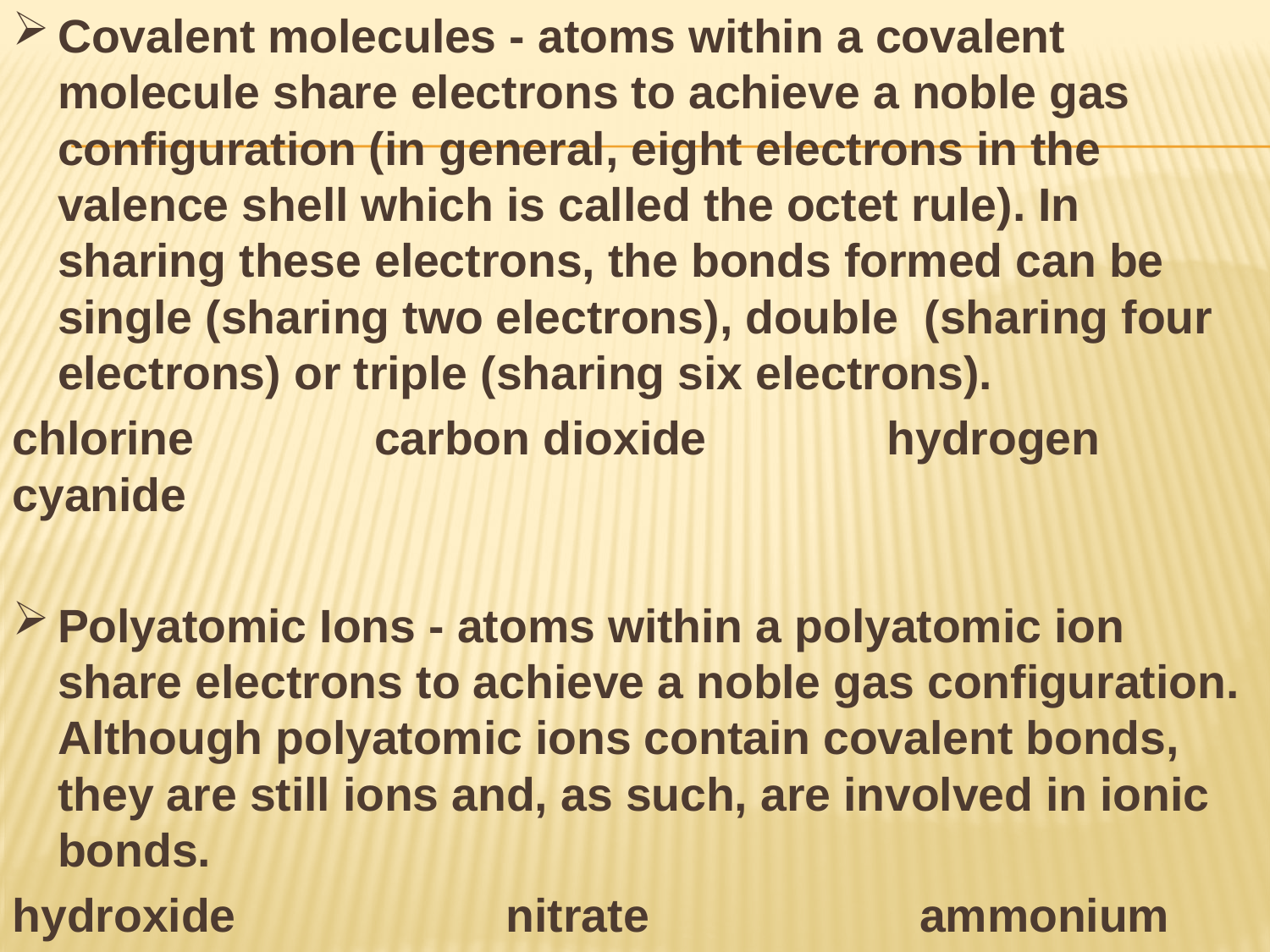

Covalent molecules - atoms within a covalent molecule share electrons to achieve a noble gas configuration (in general, eight electrons in the valence shell which is called the octet rule). In sharing these electrons, the bonds formed can be single (sharing two electrons), double  (sharing four electrons) or triple (sharing six electrons).
chlorine              carbon dioxide              hydrogen cyanide

Polyatomic Ions - atoms within a polyatomic ion share electrons to achieve a noble gas configuration. Although polyatomic ions contain covalent bonds, they are still ions and, as such, are involved in ionic bonds.
hydroxide                     nitrate                     ammonium